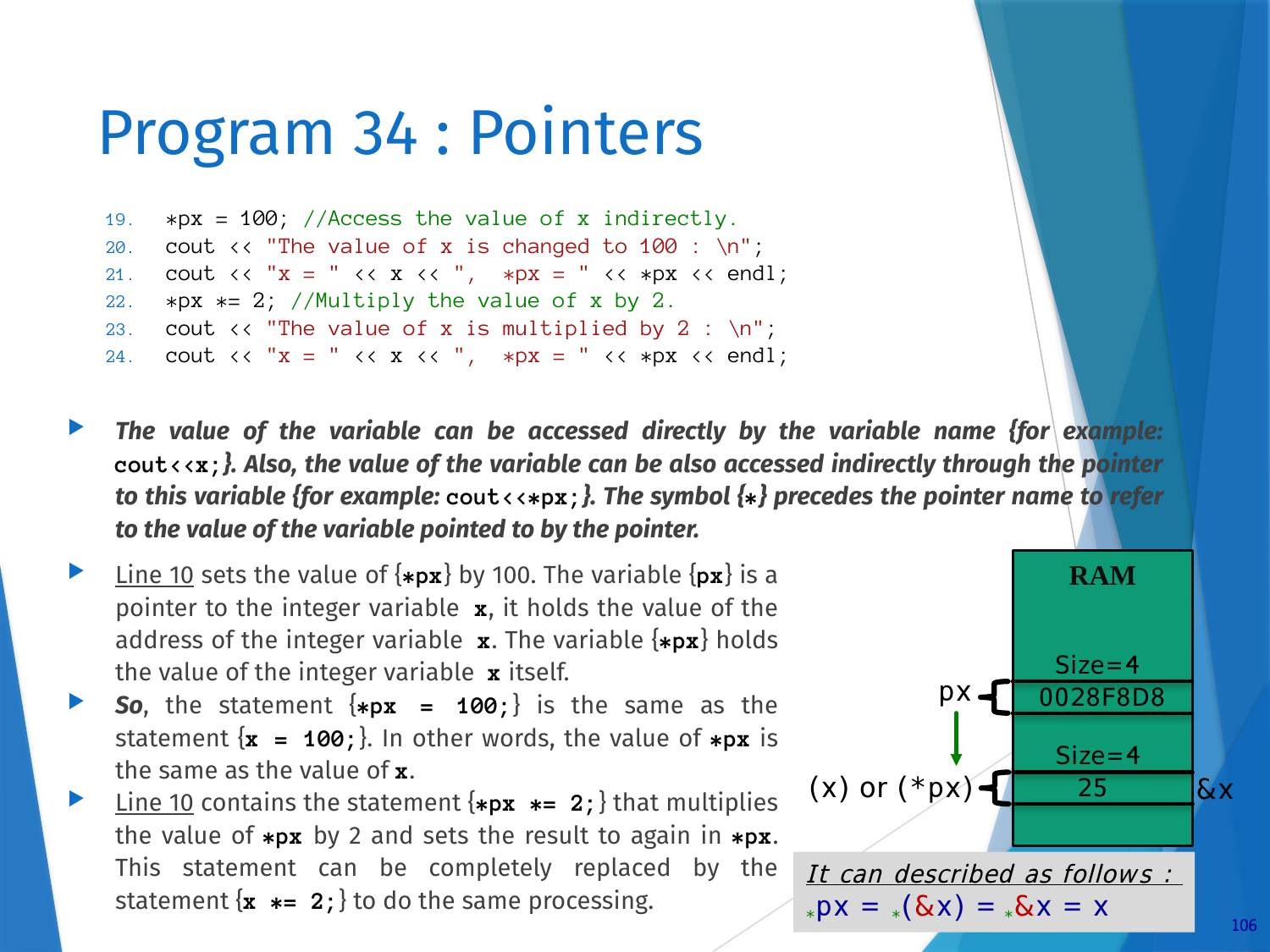

# Program 34 : Pointers
 *px = 100; //Access the value of x indirectly.
 cout << "The value of x is changed to 100 : \n";
 cout << "x = " << x << ",  *px = " << *px << endl;
 *px *= 2; //Multiply the value of x by 2.
 cout << "The value of x is multiplied by 2 : \n";
 cout << "x = " << x << ",  *px = " << *px << endl;

The value of the variable can be accessed directly by the variable name {for example: cout<<x;}. Also, the value of the variable can be also accessed indirectly through the pointer to this variable {for example: cout<<*px;}. The symbol {*} precedes the pointer name to refer to the value of the variable pointed to by the pointer.
Line 10 sets the value of {*px} by 100. The variable {px} is a pointer to the integer variable x, it holds the value of the address of the integer variable x. The variable {*px} holds the value of the integer variable x itself.
So, the statement {*px = 100;} is the same as the statement {x = 100;}. In other words, the value of *px is the same as the value of x.
Line 10 contains the statement {*px *= 2;} that multiplies the value of *px by 2 and sets the result to again in *px. This statement can be completely replaced by the statement {x *= 2;} to do the same processing.

RAM
Size=4
px
0028F8D8

Size=4
(x) or (*px)
&x
25

It can described as follows :  *px = *(&x) = *&x = x
106